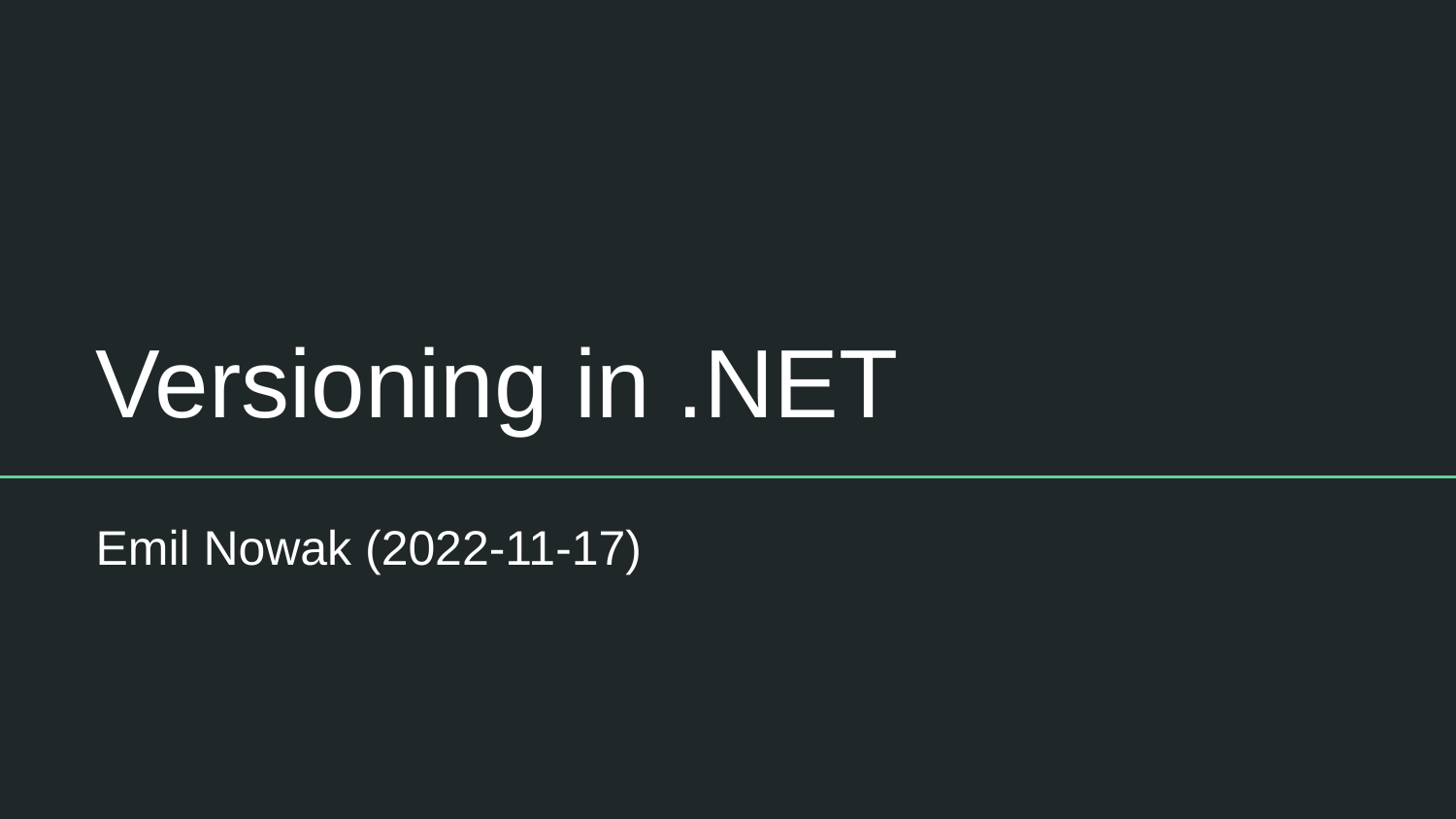

# Versioning in .NET
Emil Nowak (2022-11-17)